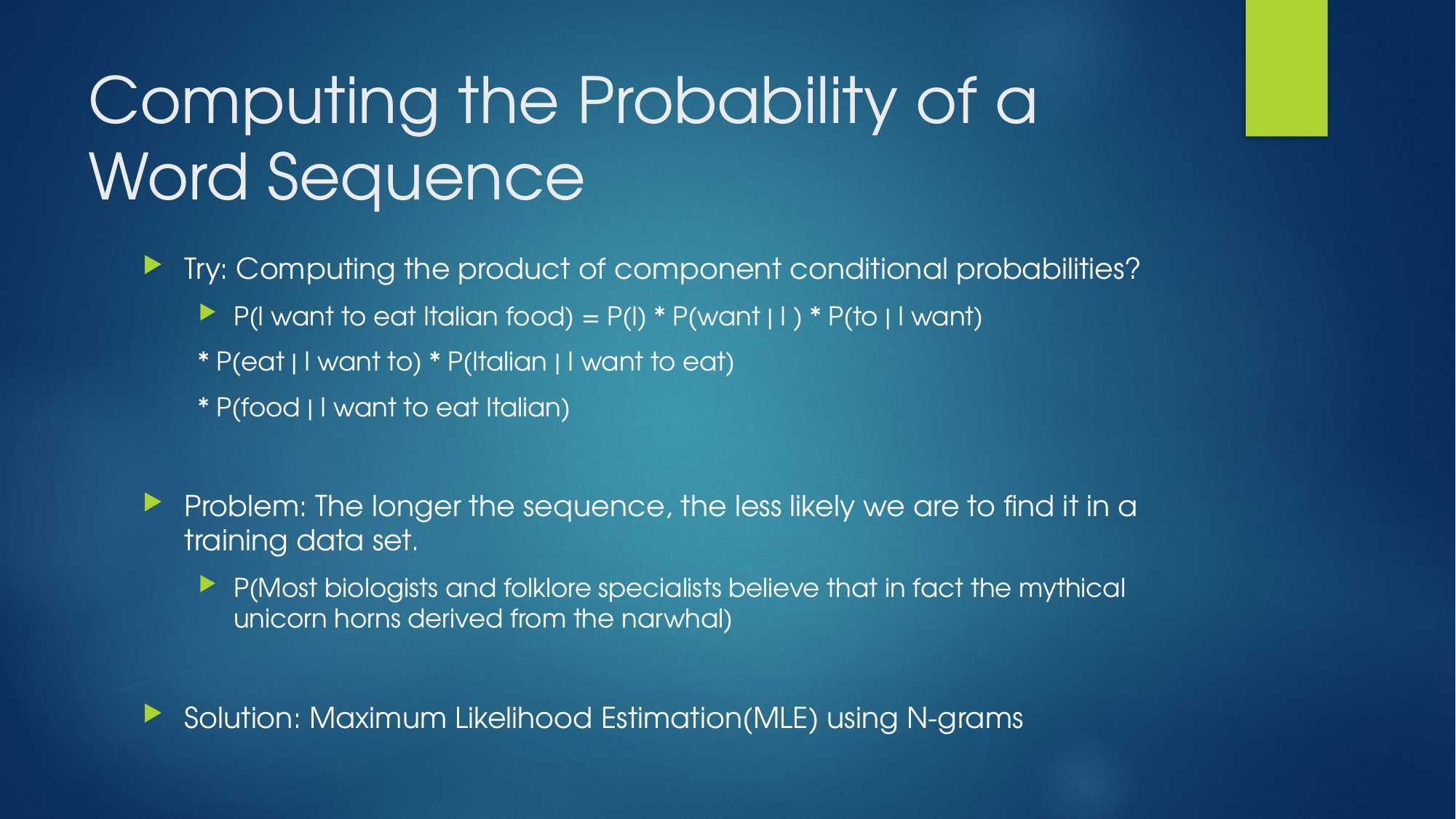

# Computing the Probability of a Word Sequence
Try: Computing the product of component conditional probabilities?
P(I want to eat Italian food) = P(I) * P(want | I ) * P(to | I want)
	* P(eat | I want to) * P(Italian | I want to eat)
	* P(food | I want to eat Italian)

Problem: The longer the sequence, the less likely we are to find it in a training data set.
P(Most biologists and folklore specialists believe that in fact the mythical unicorn horns derived from the narwhal)

Solution: Maximum Likelihood Estimation(MLE) using N-grams